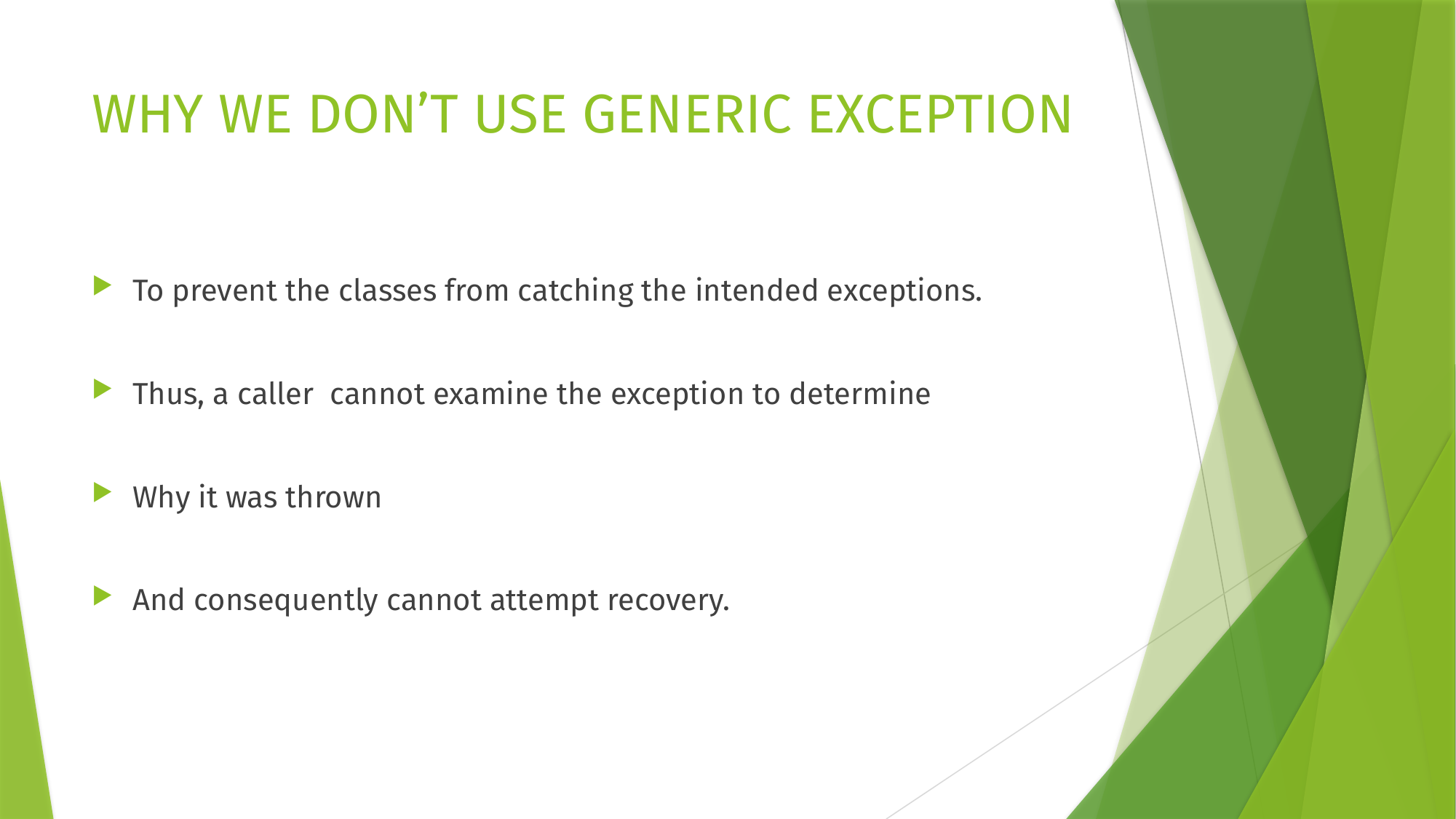

# WHY WE DON’T USE GENERIC EXCEPTION

To prevent the classes from catching the intended exceptions.

Thus, a caller  cannot examine the exception to determine

Why it was thrown

And consequently cannot attempt recovery.